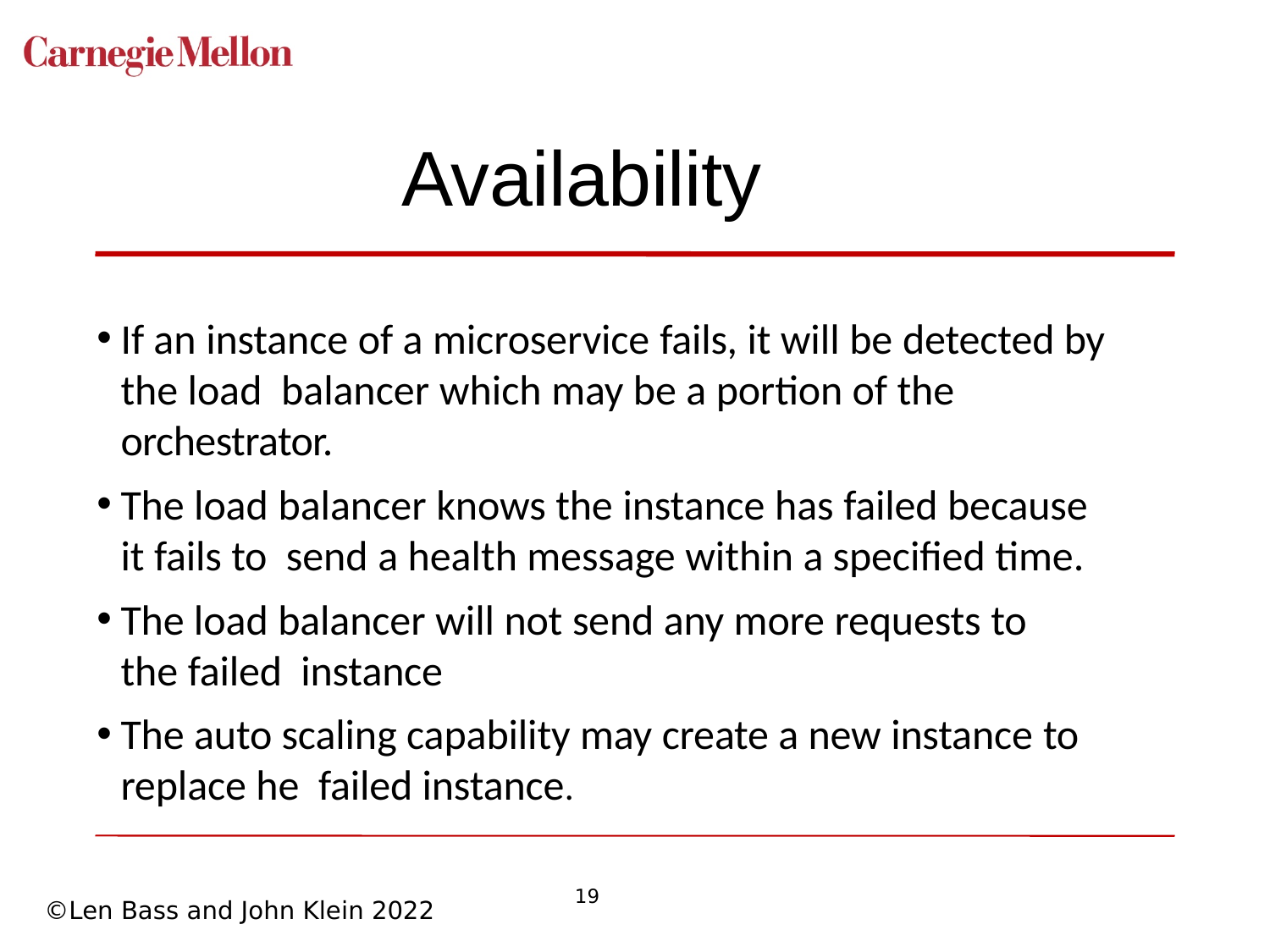

# Availability
If an instance of a microservice fails, it will be detected by the load  balancer which may be a portion of the orchestrator.
The load balancer knows the instance has failed because it fails to  send a health message within a specified time.
The load balancer will not send any more requests to the failed  instance
The auto scaling capability may create a new instance to replace he  failed instance.
19